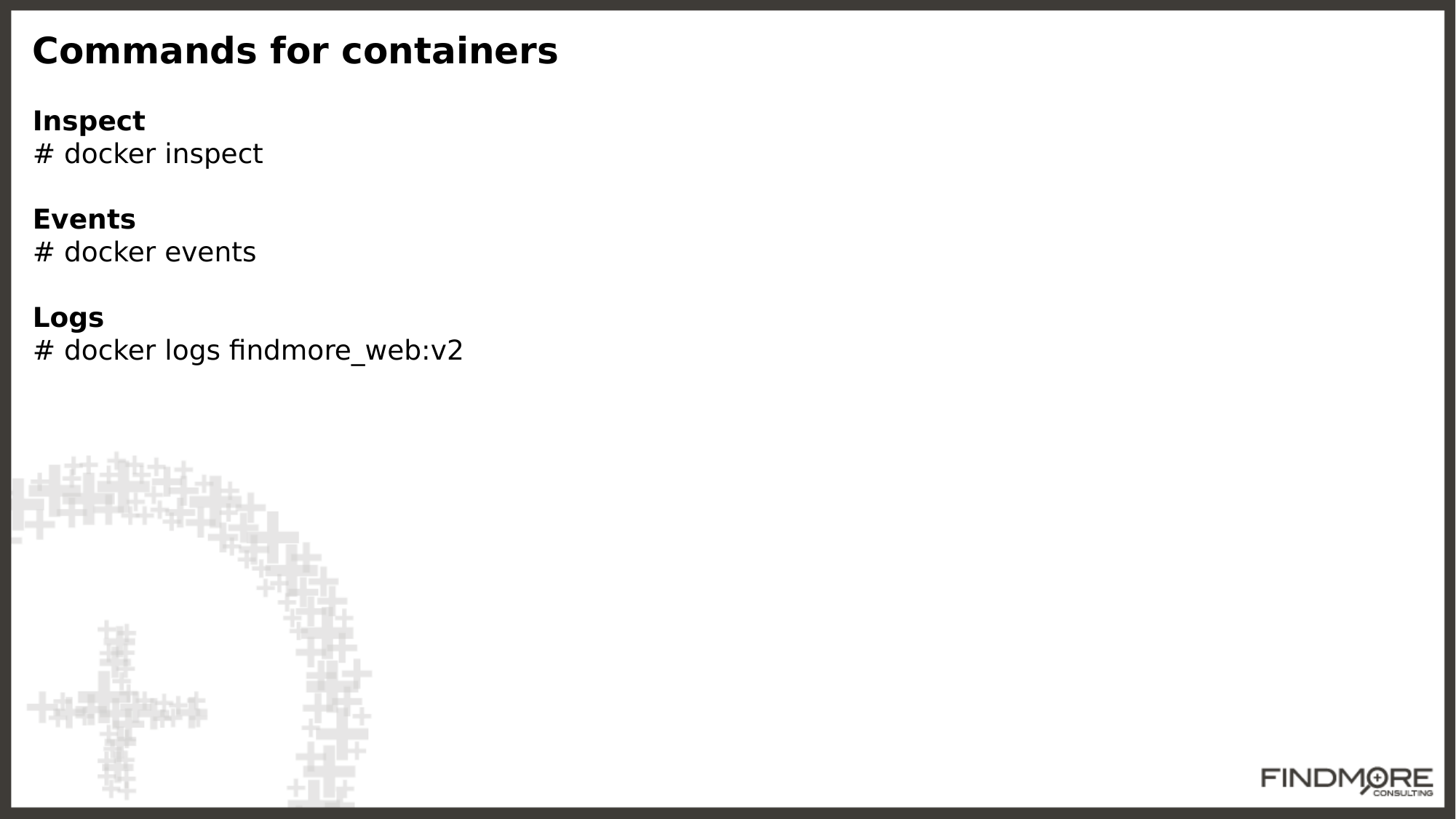

Commands for containers

Inspect
# docker inspect

Events
# docker events

Logs
# docker logs findmore_web:v2